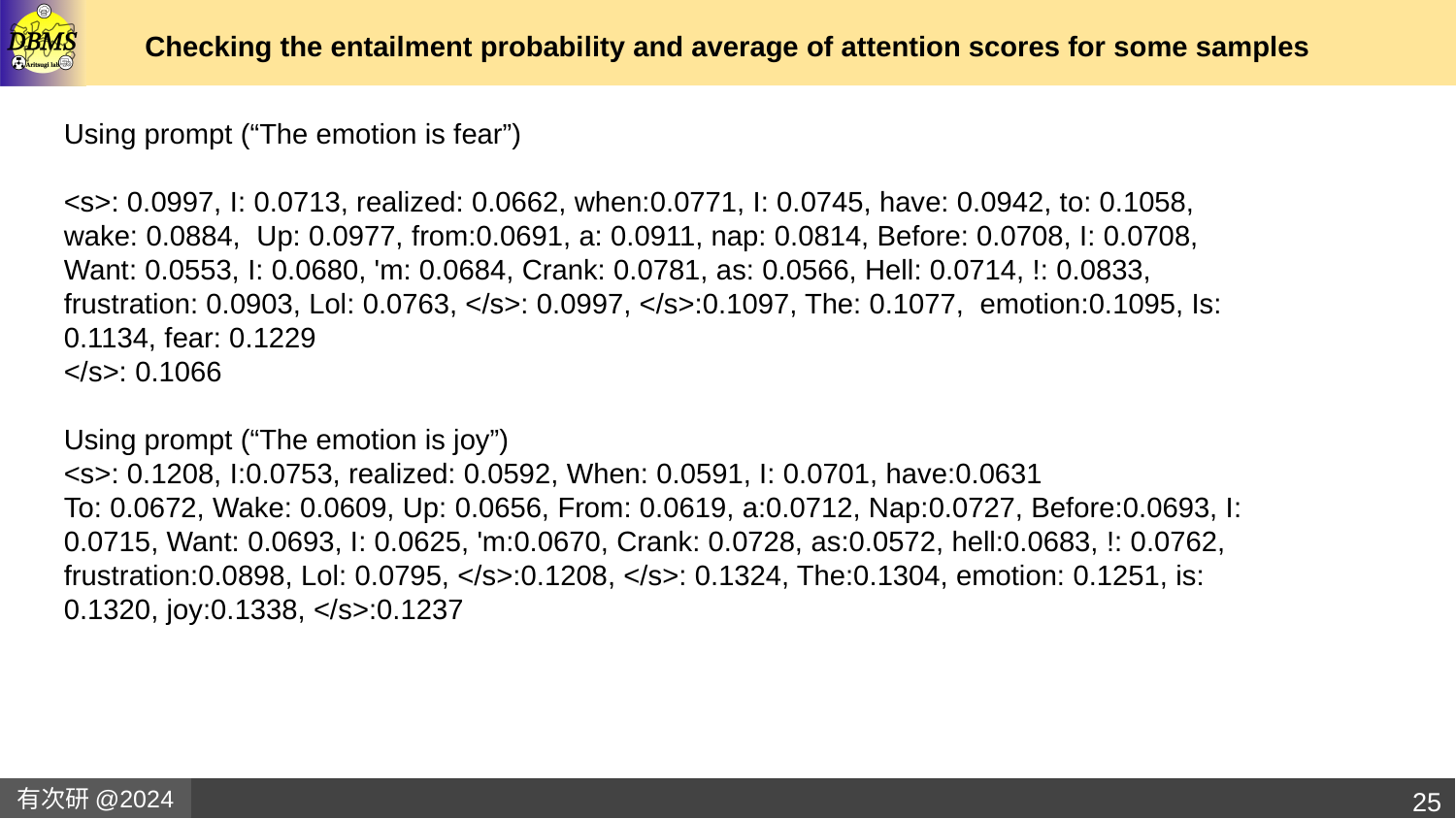

# Checking the entailment probability and average of attention scores for some samples
Using prompt (“The emotion is fear”)

<s>: 0.0997, I: 0.0713, realized: 0.0662, when:0.0771, I: 0.0745, have: 0.0942, to: 0.1058, wake: 0.0884,  Up: 0.0977, from:0.0691, a: 0.0911, nap: 0.0814, Before: 0.0708, I: 0.0708, Want: 0.0553, I: 0.0680, 'm: 0.0684, Crank: 0.0781, as: 0.0566, Hell: 0.0714, !: 0.0833, frustration: 0.0903, Lol: 0.0763, </s>: 0.0997, </s>:0.1097, The: 0.1077,  emotion:0.1095, Is: 0.1134, fear: 0.1229
</s>: 0.1066

Using prompt (“The emotion is joy”)
<s>: 0.1208, I:0.0753, realized: 0.0592, When: 0.0591, I: 0.0701, have:0.0631
To: 0.0672, Wake: 0.0609, Up: 0.0656, From: 0.0619, a:0.0712, Nap:0.0727, Before:0.0693, I: 0.0715, Want: 0.0693, I: 0.0625, 'm:0.0670, Crank: 0.0728, as:0.0572, hell:0.0683, !: 0.0762, frustration:0.0898, Lol: 0.0795, </s>:0.1208, </s>: 0.1324, The:0.1304, emotion: 0.1251, is: 0.1320, joy:0.1338, </s>:0.1237

25